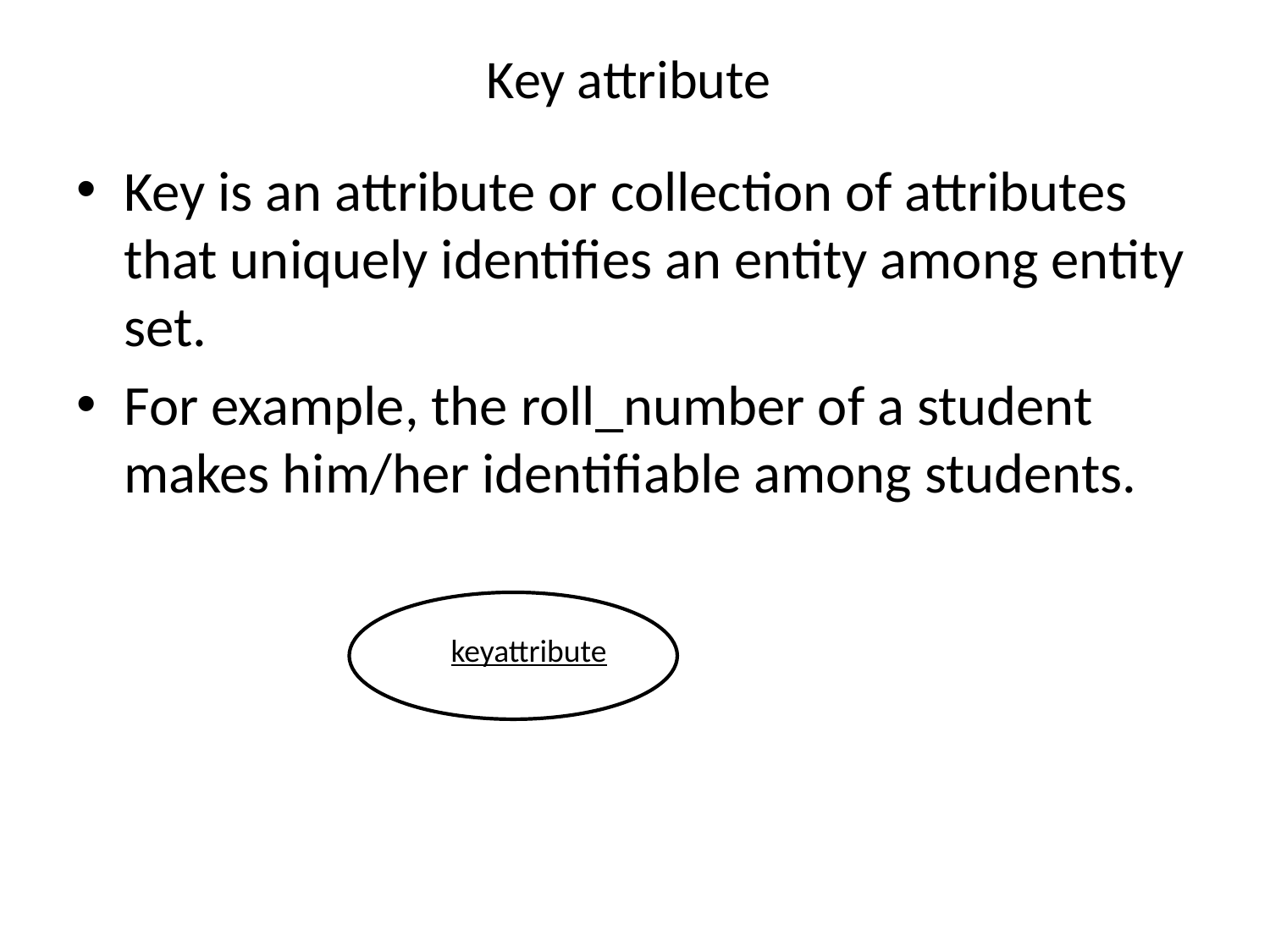

# Key attribute
Key is an attribute or collection of attributes that uniquely identifies an entity among entity set.
For example, the roll_number of a student makes him/her identifiable among students.

        keyattribute